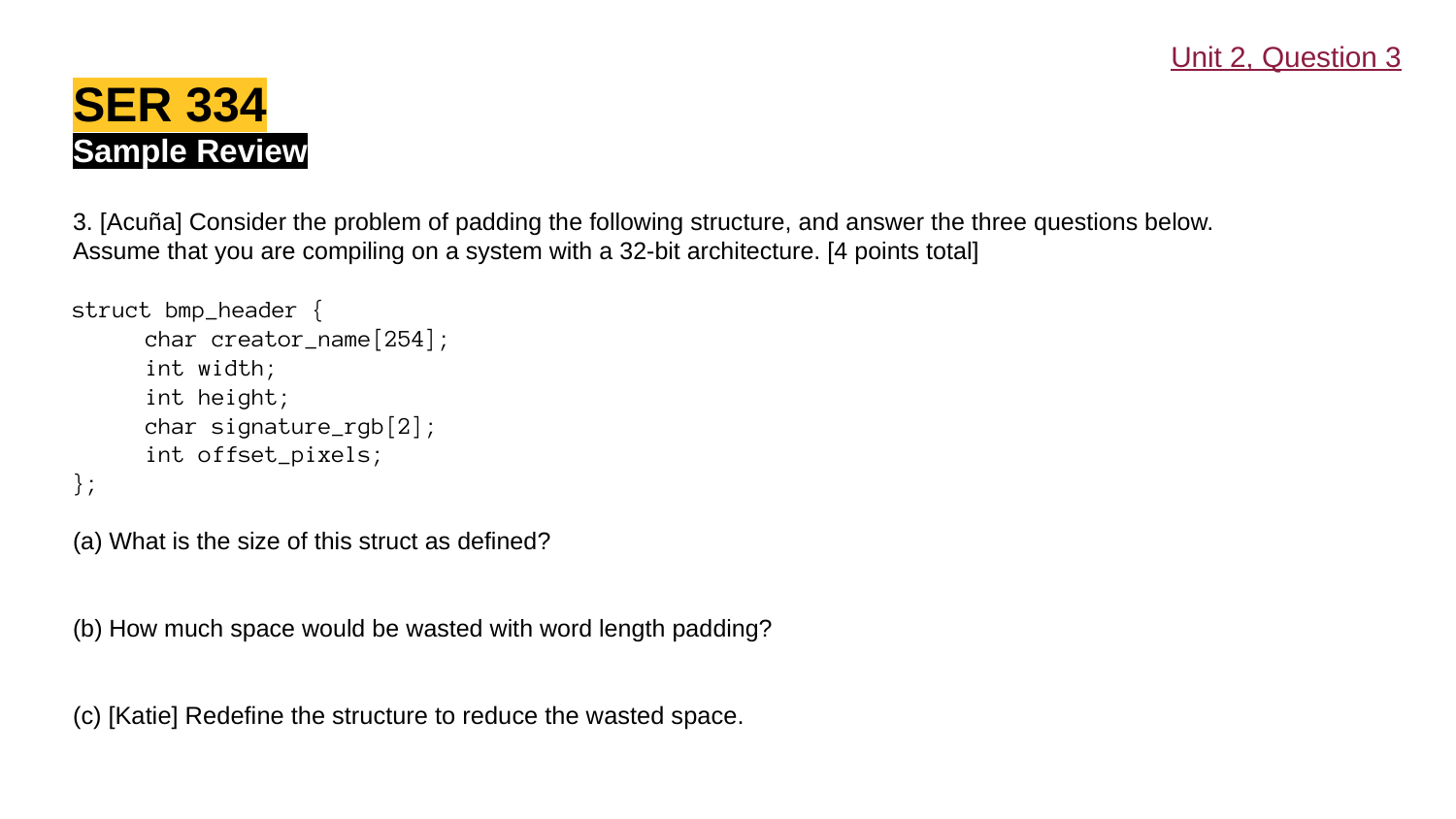

Unit 2, Question 3
SER 334
Sample Review
3. [Acuña] Consider the problem of padding the following structure, and answer the three questions below.
Assume that you are compiling on a system with a 32-bit architecture. [4 points total]

struct bmp_header {
char creator_name[254];
int width;
int height;
char signature_rgb[2];
int offset_pixels;
};

(a) What is the size of this struct as defined?

(b) How much space would be wasted with word length padding?

(c) [Katie] Redefine the structure to reduce the wasted space.